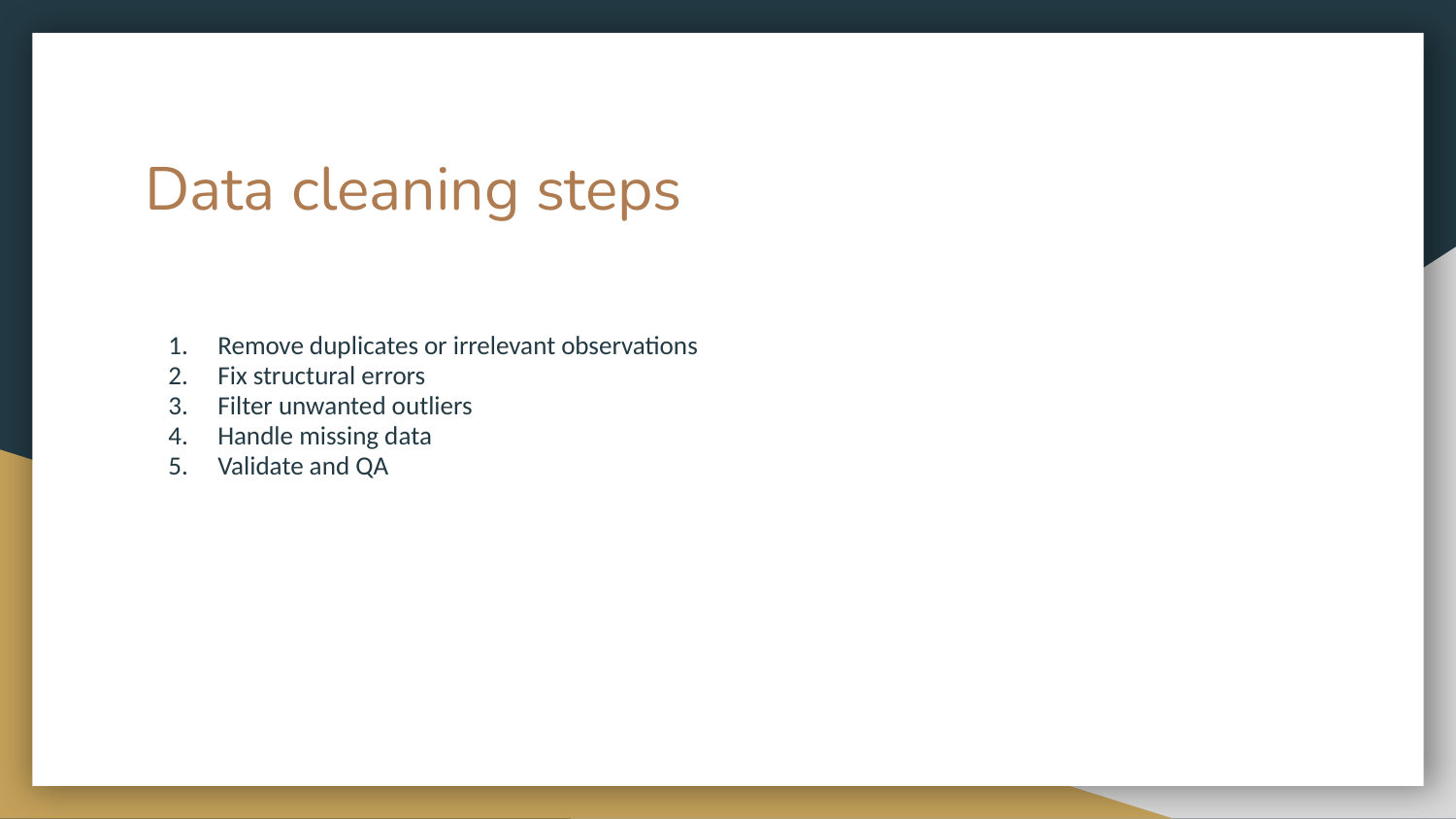

# Data cleaning steps
Remove duplicates or irrelevant observations
Fix structural errors
Filter unwanted outliers
Handle missing data
Validate and QA